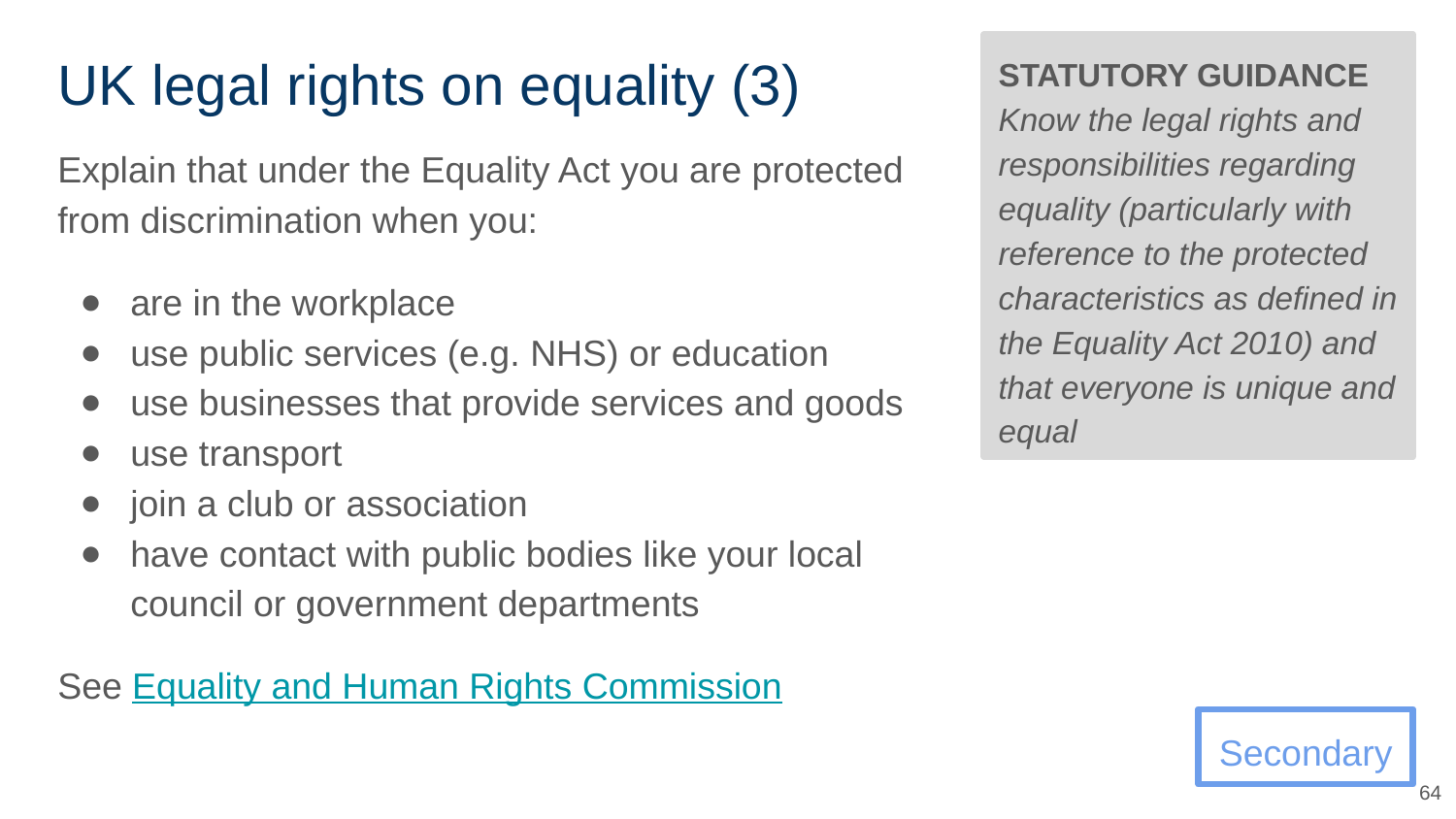

STATUTORY GUIDANCE
Know the legal rights and responsibilities regarding equality (particularly with reference to the protected characteristics as defined in the Equality Act 2010) and that everyone is unique and equal

# UK legal rights on equality (3)

Explain that under the Equality Act you are protected from discrimination when you:
are in the workplace
use public services (e.g. NHS) or education
use businesses that provide services and goods
use transport
join a club or association
have contact with public bodies like your local council or government departments
See Equality and Human Rights Commission
Secondary
64